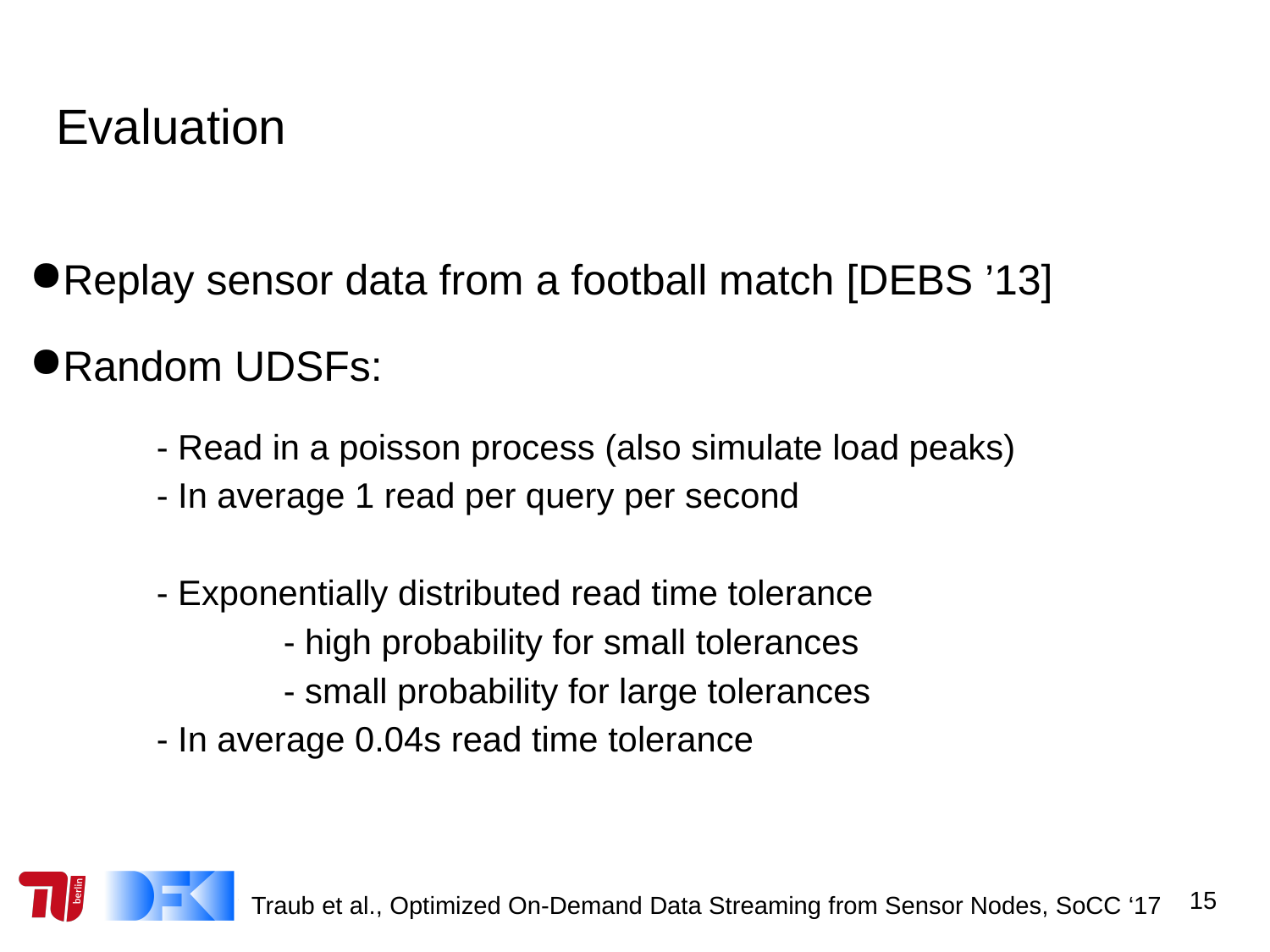

# Evaluation

Replay sensor data from a football match [DEBS ’13]
Random UDSFs:
	- Read in a poisson process (also simulate load peaks)
	- In average 1 read per query per second
	- Exponentially distributed read time tolerance
		- high probability for small tolerances
		- small probability for large tolerances
	- In average 0.04s read time tolerance

15